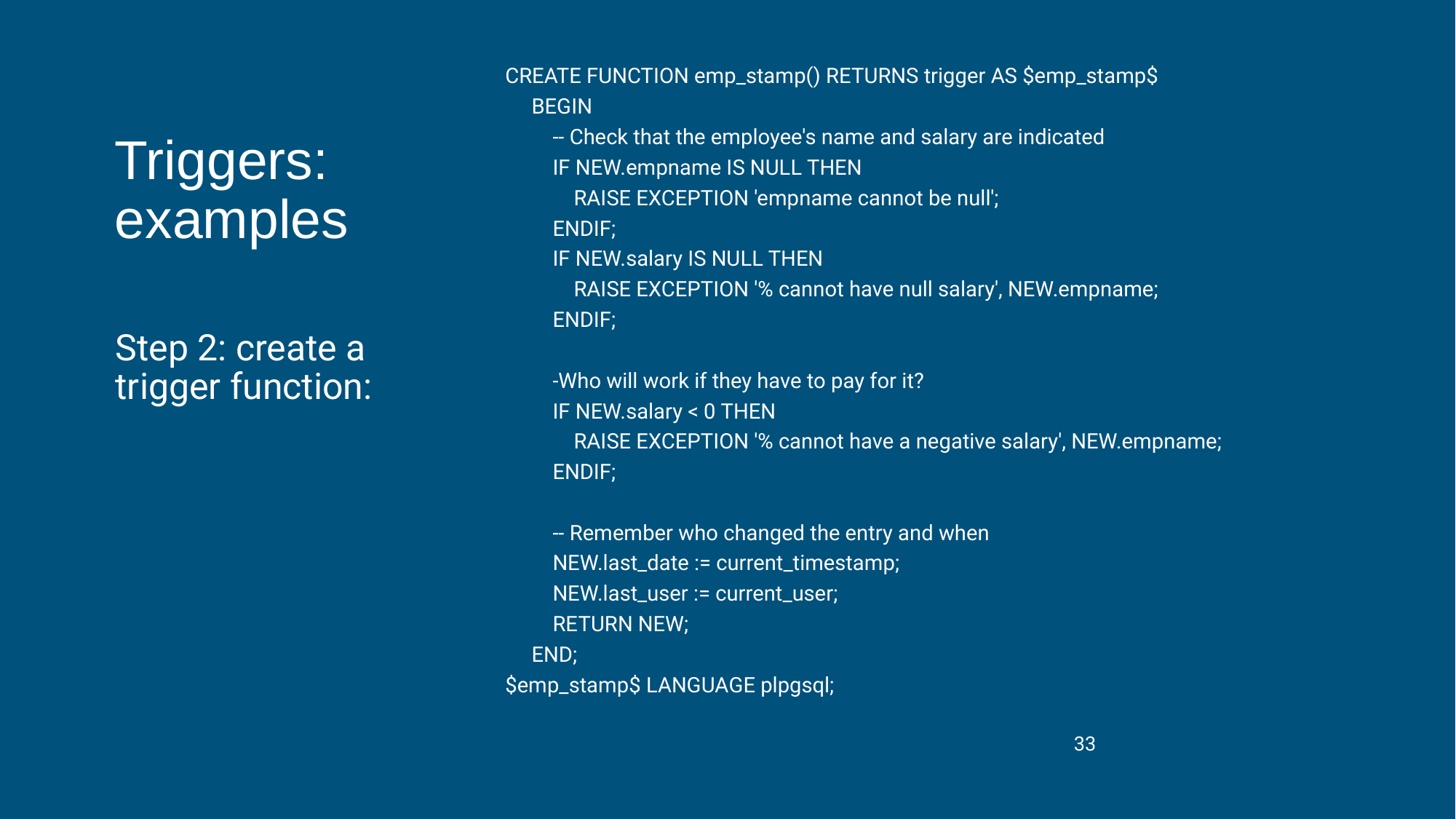

CREATE FUNCTION emp_stamp() RETURNS trigger AS $emp_stamp$
     BEGIN
         -- Check that the employee's name and salary are indicated
         IF NEW.empname IS NULL THEN
             RAISE EXCEPTION 'empname cannot be null';
         ENDIF;
         IF NEW.salary IS NULL THEN
             RAISE EXCEPTION '% cannot have null salary', NEW.empname;
         ENDIF;

         -Who will work if they have to pay for it?
         IF NEW.salary < 0 THEN
             RAISE EXCEPTION '% cannot have a negative salary', NEW.empname;
         ENDIF;

         -- Remember who changed the entry and when
         NEW.last_date := current_timestamp;
         NEW.last_user := current_user;
         RETURN NEW;
     END;
$emp_stamp$ LANGUAGE plpgsql;
# Triggers: examples
Step 2: create a trigger function:
33